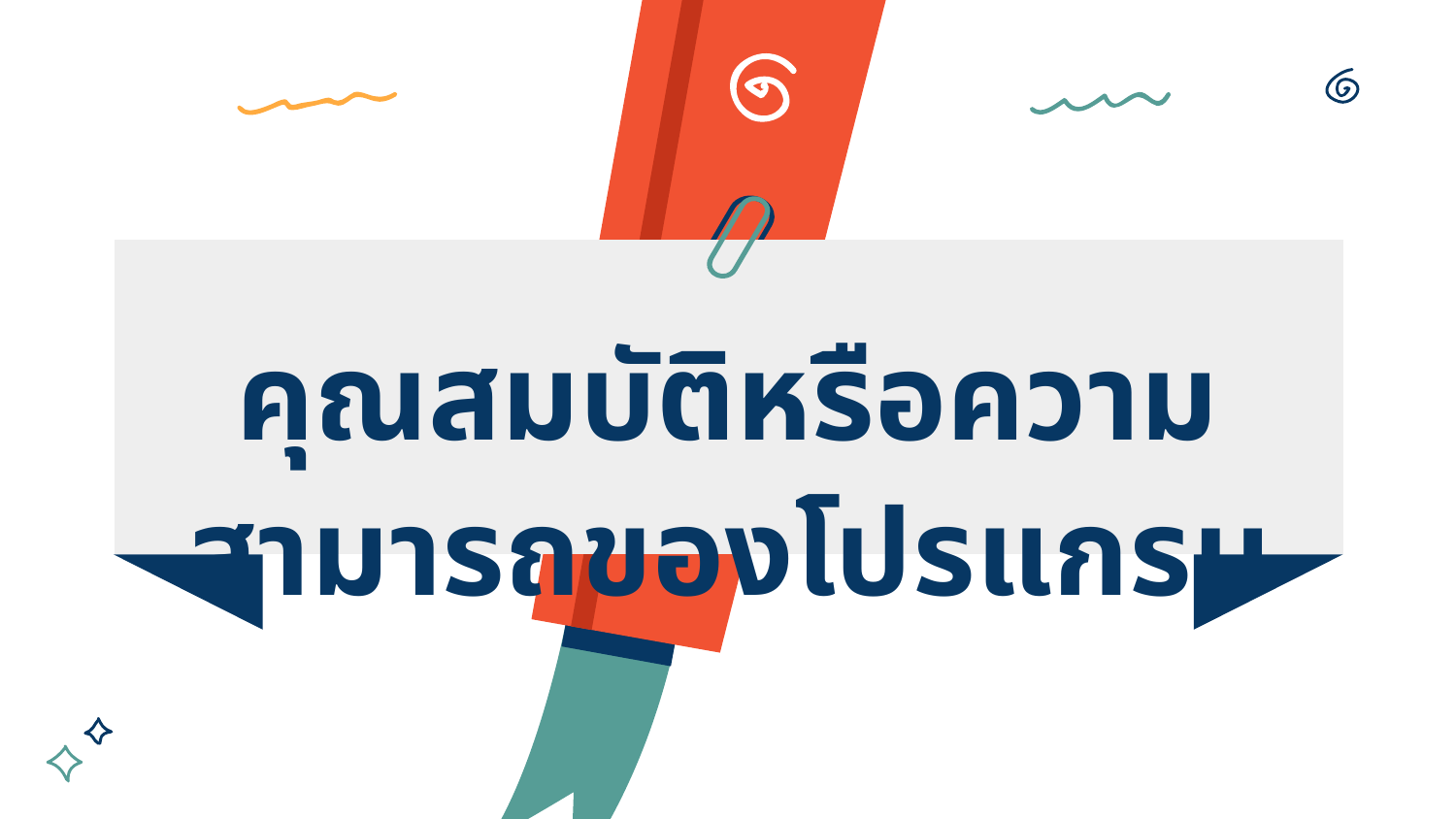

คุณสมบัติหรือความสามารถของโปรแกรม